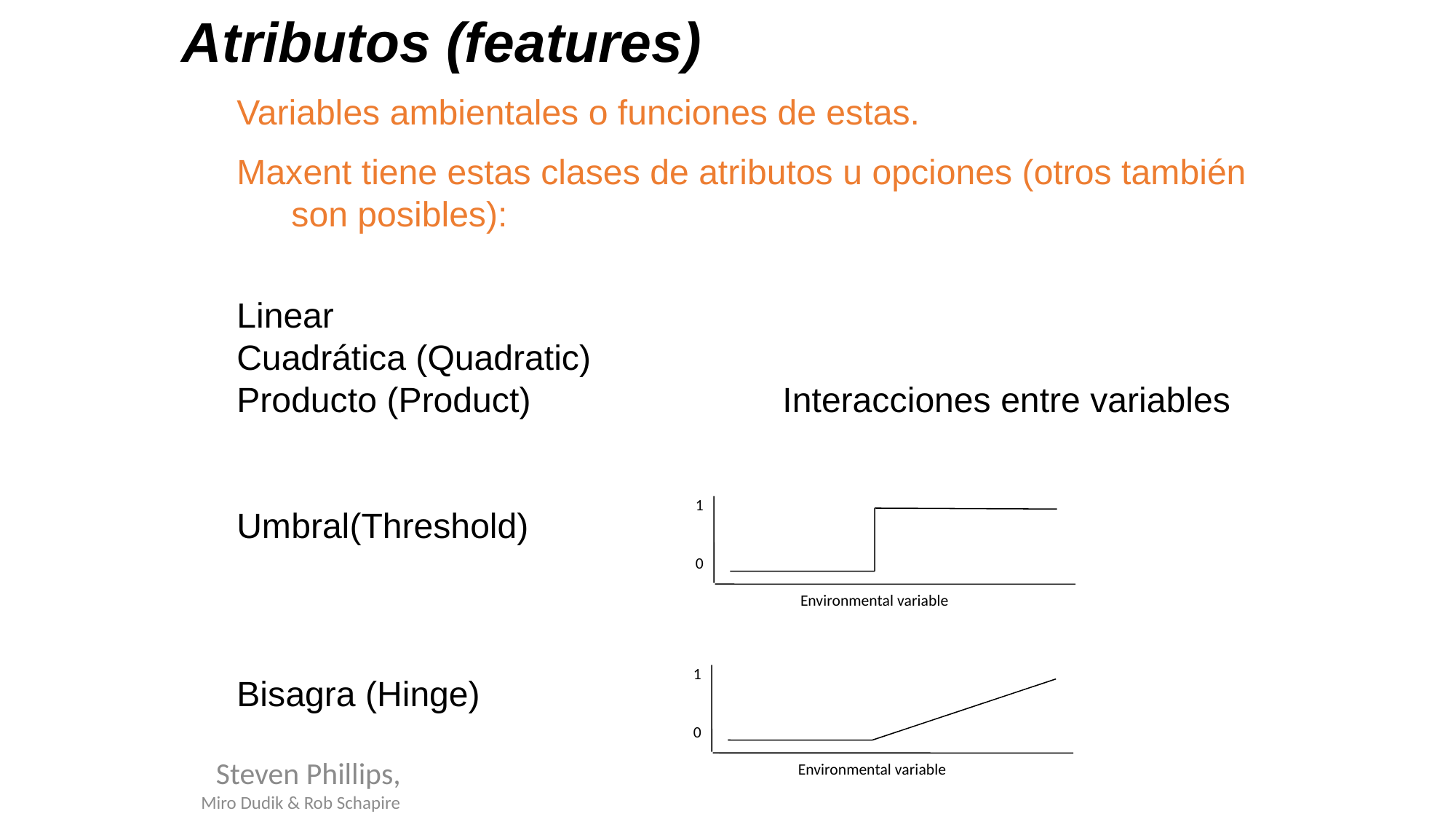

Atributos (features)
Variables ambientales o funciones de estas.
Maxent tiene estas clases de atributos u opciones (otros también son posibles):

Linear
Cuadrática (Quadratic)
Producto (Product)			Interacciones entre variables

Umbral(Threshold)

Bisagra (Hinge)
1

0

Environmental variable
1

0

Environmental variable
Steven Phillips,
Miro Dudik & Rob Schapire